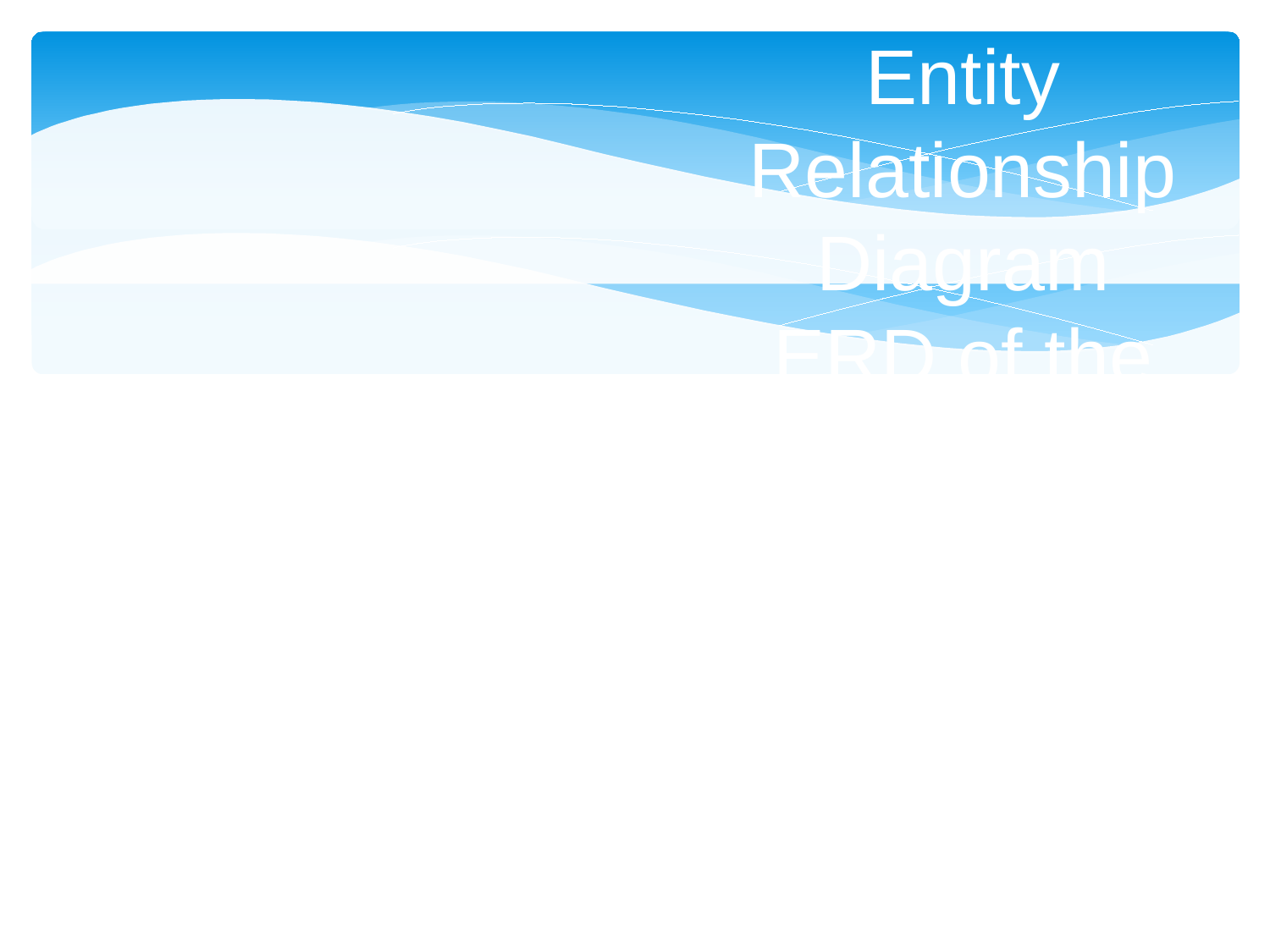

Entity Relationship Diagram
ERD of the OLTP